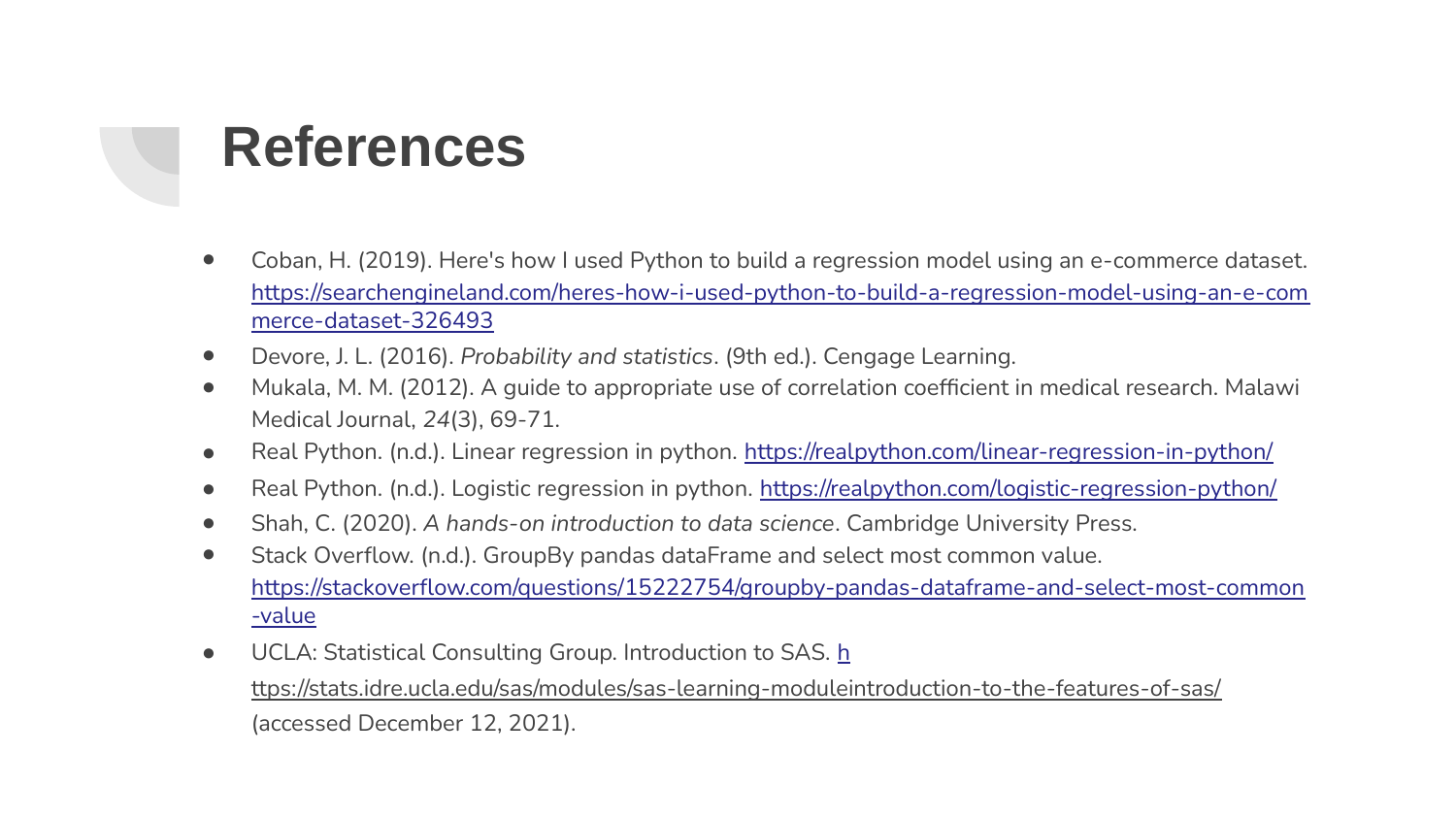

# References
Coban, H. (2019). Here's how I used Python to build a regression model using an e-commerce dataset. https://searchengineland.com/heres-how-i-used-python-to-build-a-regression-model-using-an-e-commerce-dataset-326493
Devore, J. L. (2016). Probability and statistics. (9th ed.). Cengage Learning.
Mukala, M. M. (2012). A guide to appropriate use of correlation coefficient in medical research. Malawi Medical Journal, 24(3), 69-71.
Real Python. (n.d.). Linear regression in python. https://realpython.com/linear-regression-in-python/
Real Python. (n.d.). Logistic regression in python. https://realpython.com/logistic-regression-python/
Shah, C. (2020). A hands-on introduction to data science. Cambridge University Press.
Stack Overflow. (n.d.). GroupBy pandas dataFrame and select most common value. https://stackoverflow.com/questions/15222754/groupby-pandas-dataframe-and-select-most-common-value
UCLA: Statistical Consulting Group. Introduction to SAS. https://stats.idre.ucla.edu/sas/modules/sas-learning-moduleintroduction-to-the-features-of-sas/ (accessed December 12, 2021).